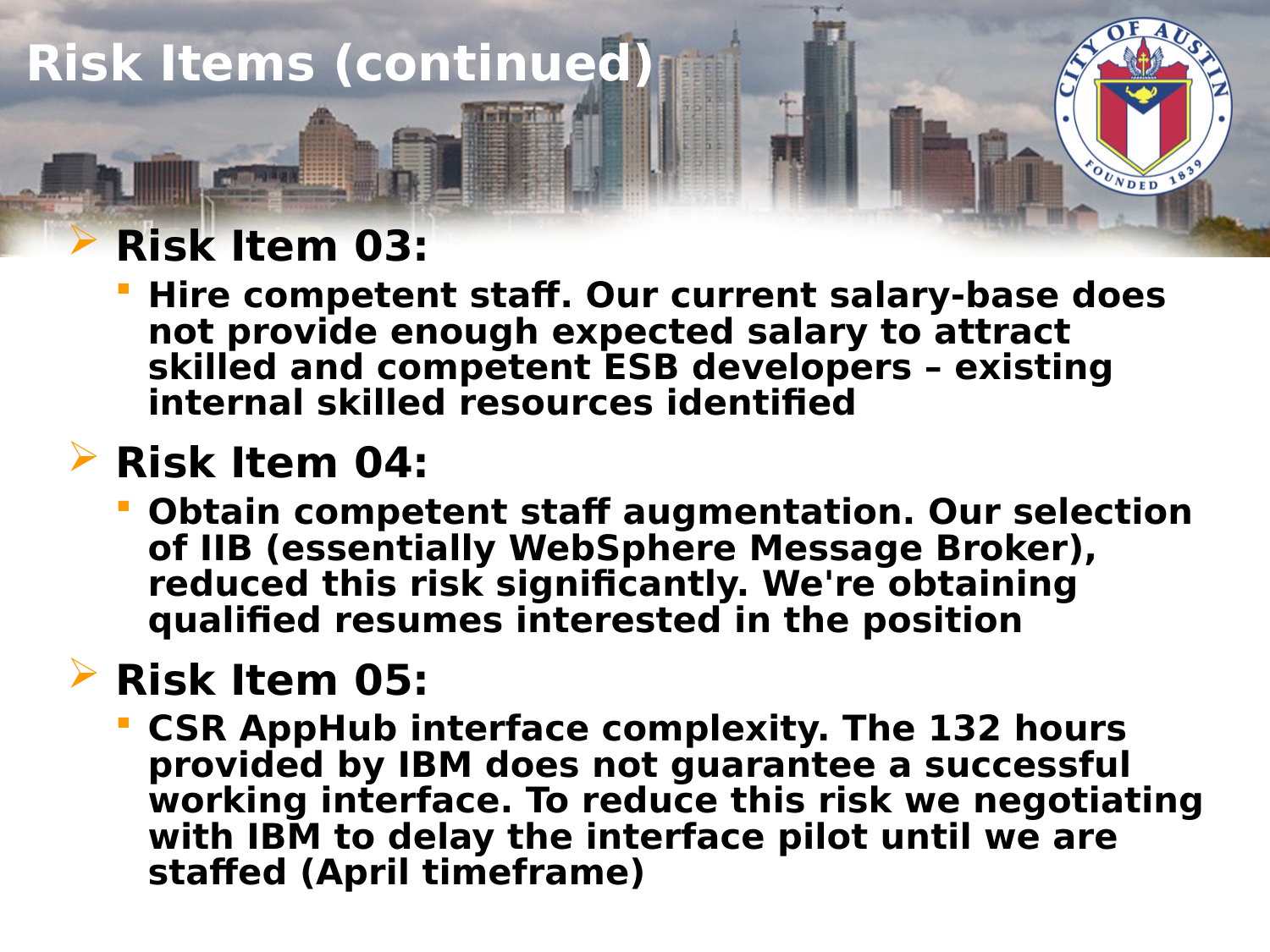

# Risk Items (continued)
Risk Item 03:
Hire competent staff. Our current salary-base does not provide enough expected salary to attract skilled and competent ESB developers – existing internal skilled resources identified
Risk Item 04:
Obtain competent staff augmentation. Our selection of IIB (essentially WebSphere Message Broker), reduced this risk significantly. We're obtaining qualified resumes interested in the position
Risk Item 05:
CSR AppHub interface complexity. The 132 hours provided by IBM does not guarantee a successful working interface. To reduce this risk we negotiating with IBM to delay the interface pilot until we are staffed (April timeframe)